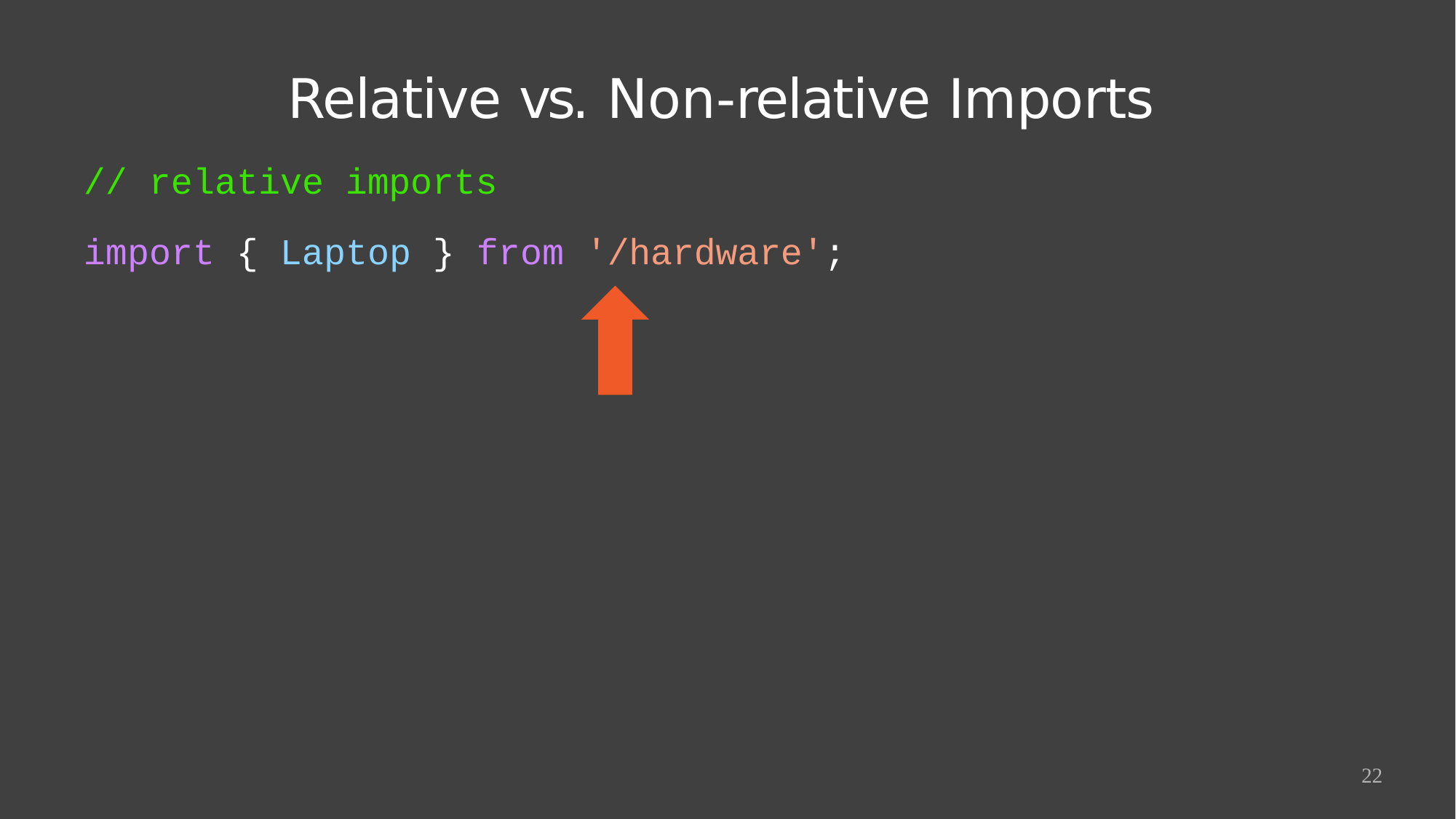

# Relative vs. Non-relative Imports
// relative imports
import { Laptop } from '/hardware';

22